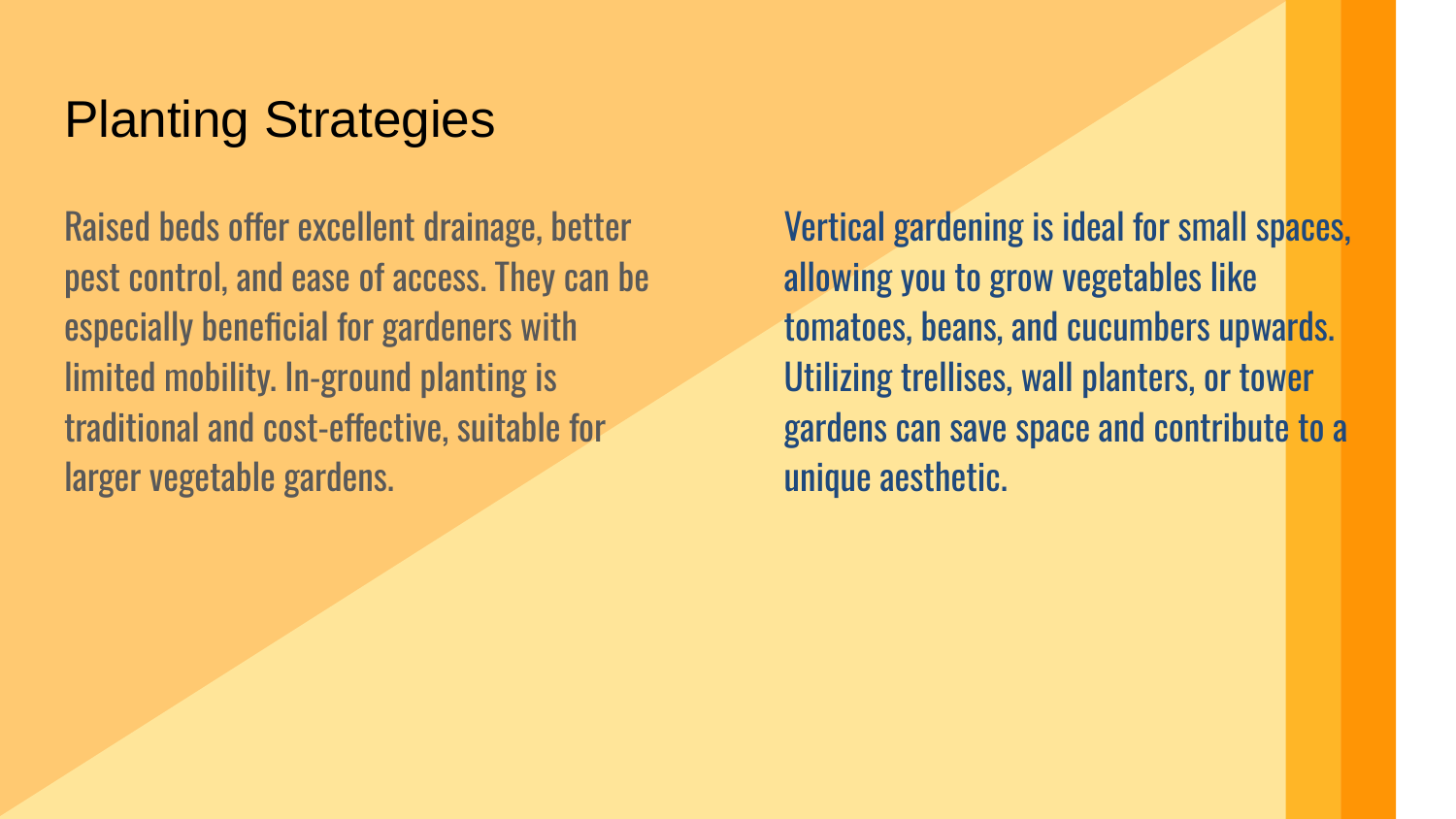

Planting Strategies
Raised beds offer excellent drainage, better pest control, and ease of access. They can be especially beneficial for gardeners with limited mobility. In-ground planting is traditional and cost-effective, suitable for larger vegetable gardens.
Vertical gardening is ideal for small spaces, allowing you to grow vegetables like tomatoes, beans, and cucumbers upwards. Utilizing trellises, wall planters, or tower gardens can save space and contribute to a unique aesthetic.